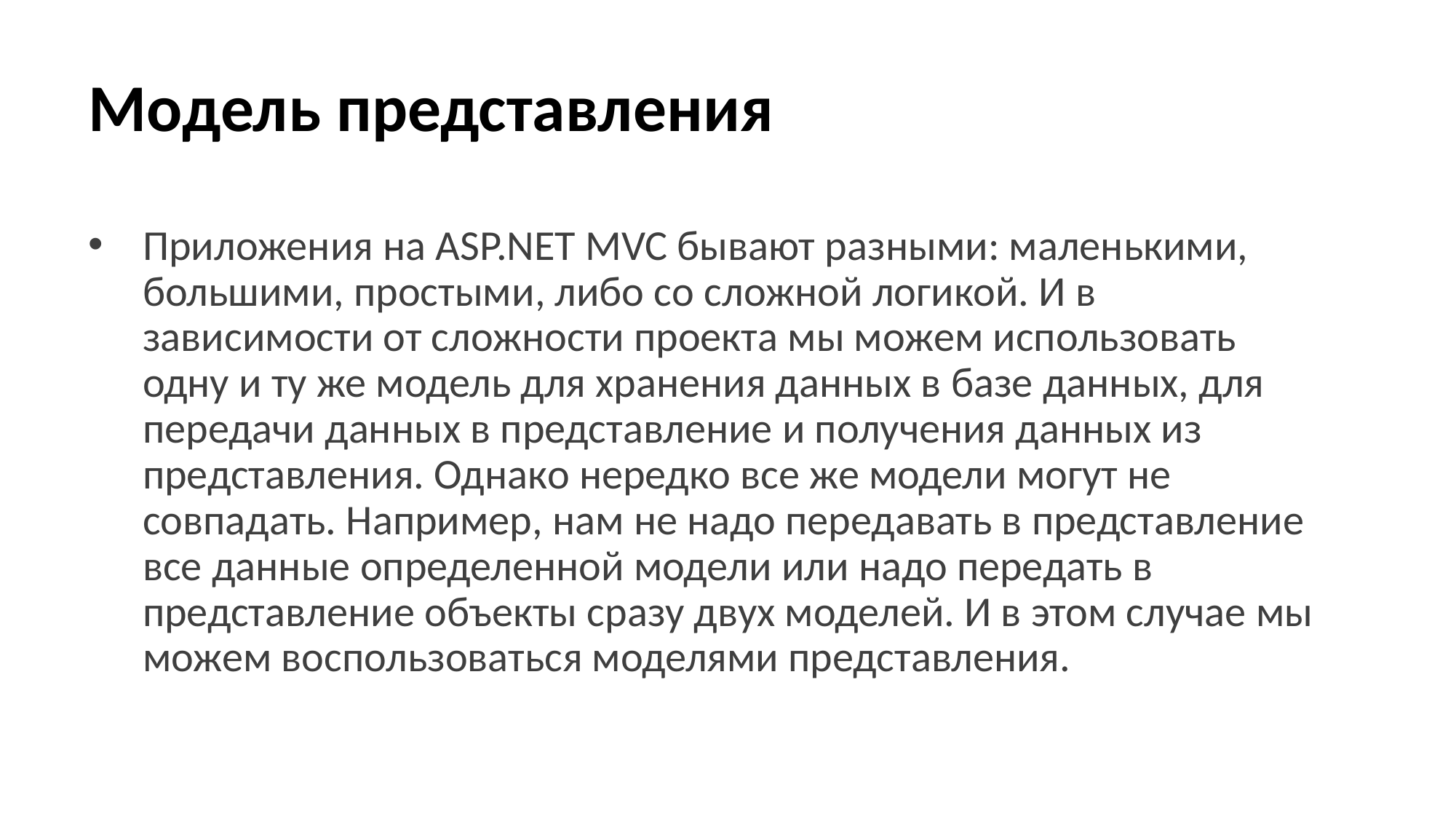

# Модель представления
Приложения на ASP.NET MVC бывают разными: маленькими, большими, простыми, либо со сложной логикой. И в зависимости от сложности проекта мы можем использовать одну и ту же модель для хранения данных в базе данных, для передачи данных в представление и получения данных из представления. Однако нередко все же модели могут не совпадать. Например, нам не надо передавать в представление все данные определенной модели или надо передать в представление объекты сразу двух моделей. И в этом случае мы можем воспользоваться моделями представления.